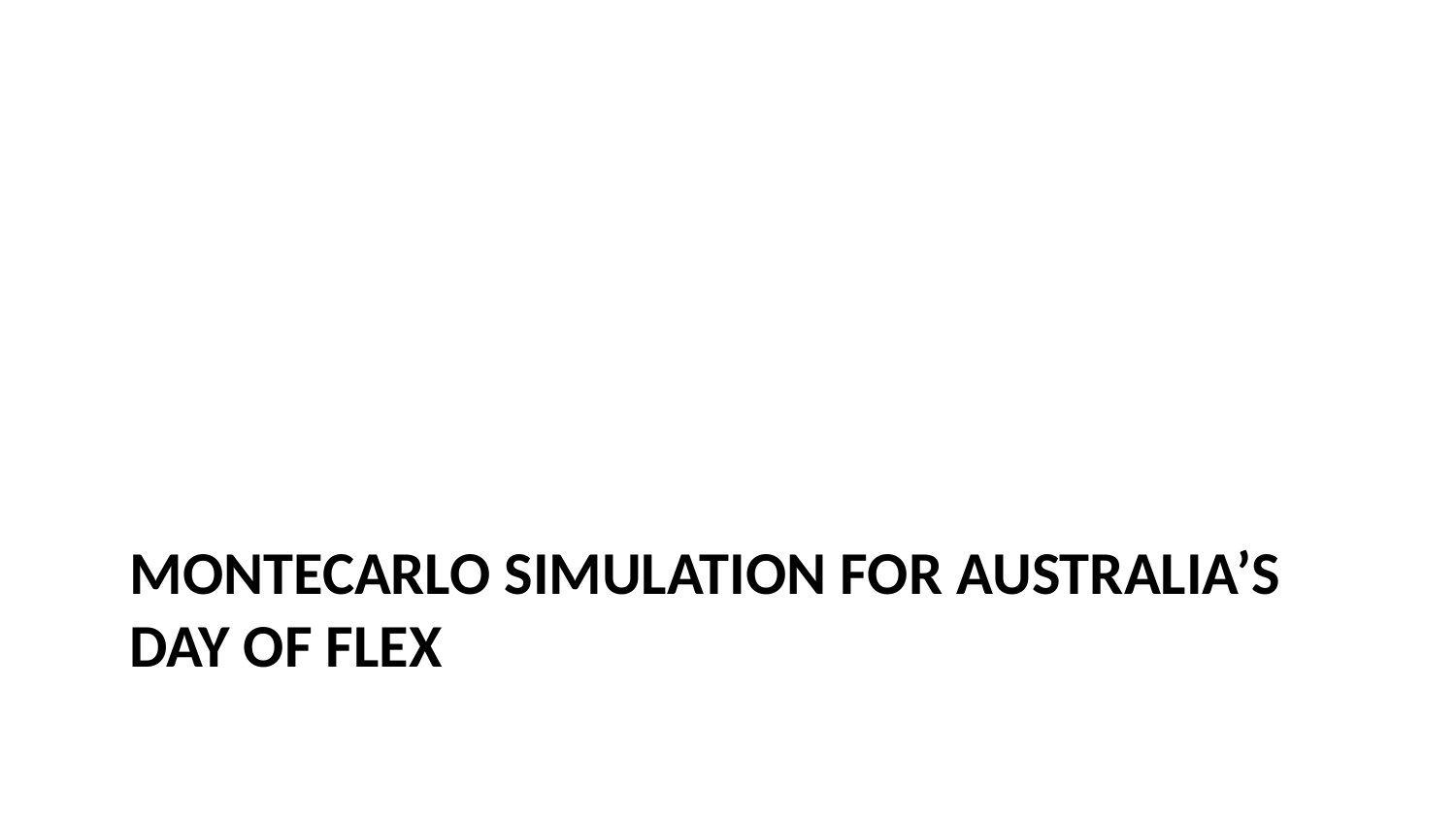

# MonteCarlo Simulation for Australia’s Day of Flex